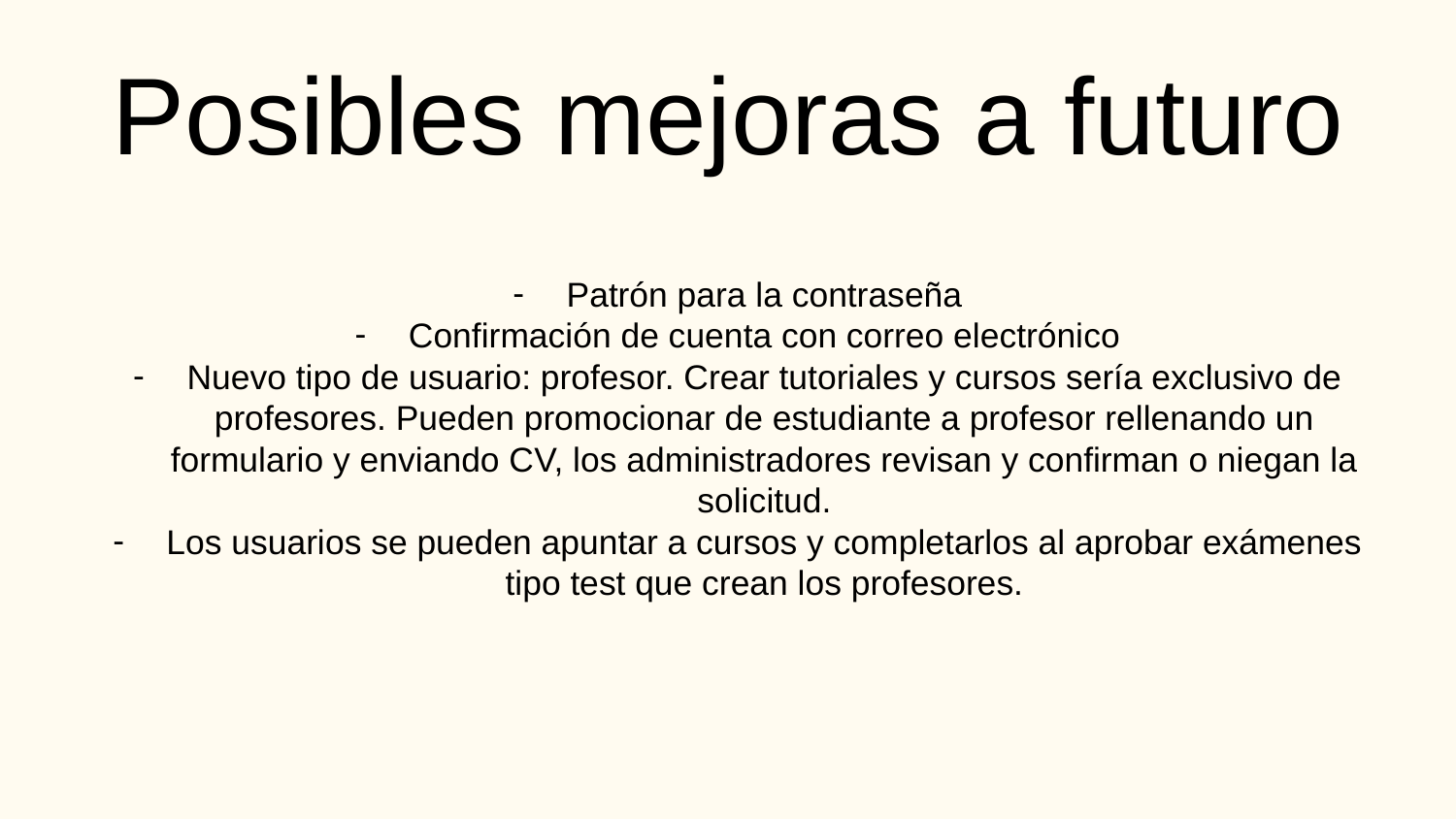

# Posibles mejoras a futuro

Patrón para la contraseña
Confirmación de cuenta con correo electrónico
Nuevo tipo de usuario: profesor. Crear tutoriales y cursos sería exclusivo de profesores. Pueden promocionar de estudiante a profesor rellenando un formulario y enviando CV, los administradores revisan y confirman o niegan la solicitud.
Los usuarios se pueden apuntar a cursos y completarlos al aprobar exámenes tipo test que crean los profesores.